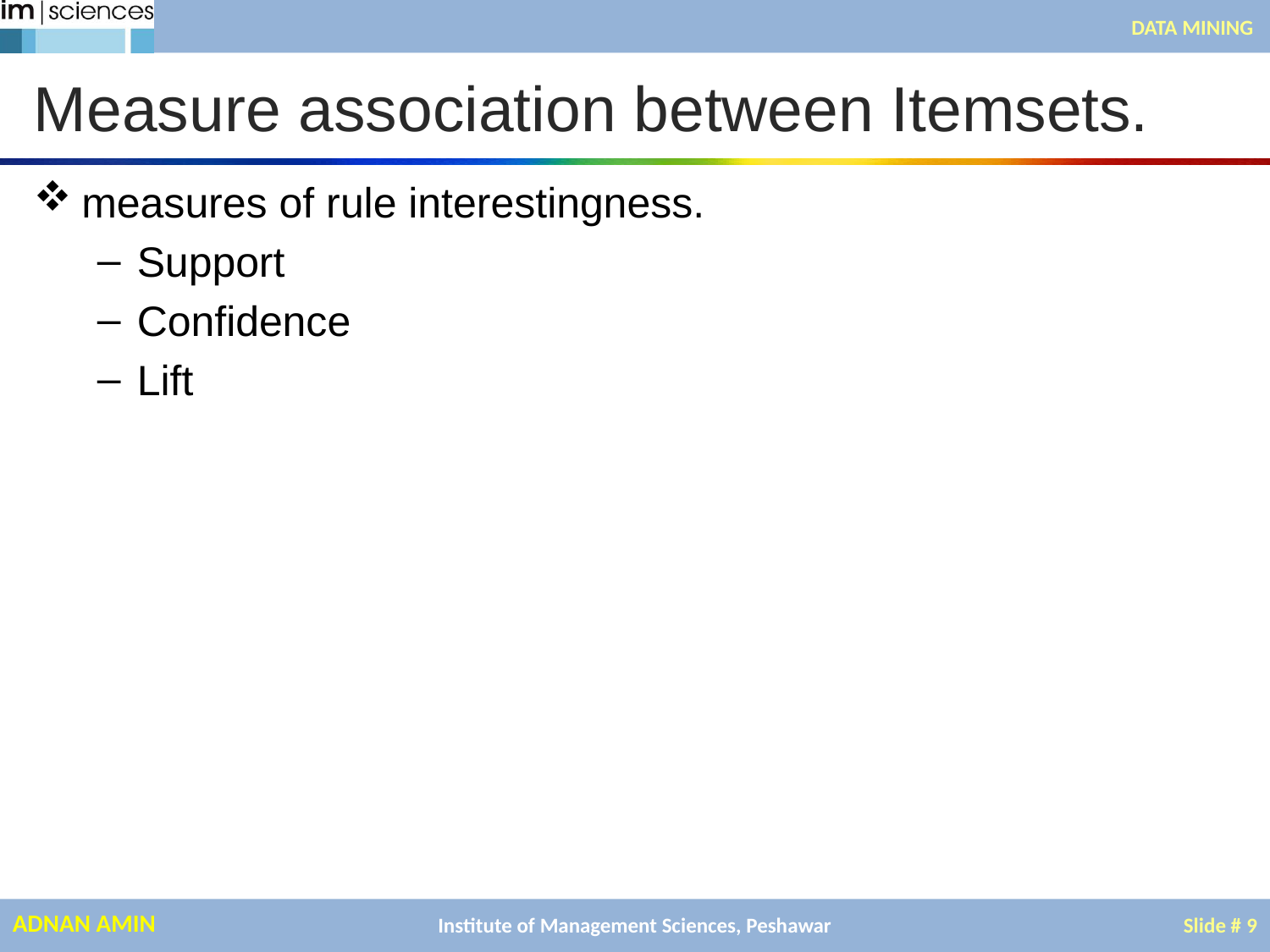

DATA MINING
# Measure association between Itemsets.
measures of rule interestingness.
Support
Confidence
Lift

Institute of Management Sciences, Peshawar
Slide # 9